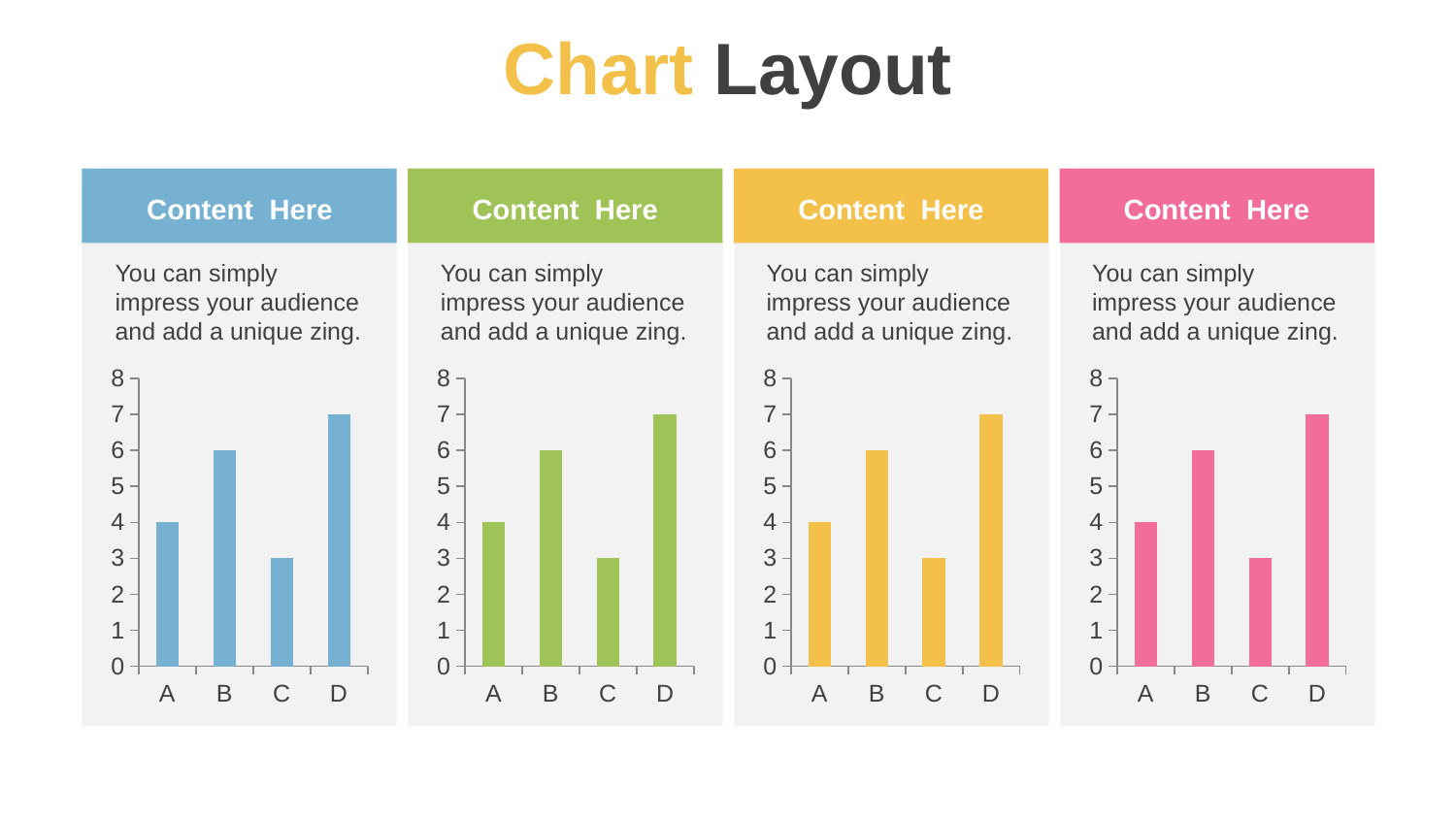

# Chart Layout

Content  Here
Content  Here
Content  Here
Content  Here

You can simply impress your audience and add a unique zing.
You can simply impress your audience and add a unique zing.
You can simply impress your audience and add a unique zing.
You can simply impress your audience and add a unique zing.

### Chart

| Category | Series 1 |
|---|---|
| A | 4.0 |
| B | 6.0 |
| C | 3.0 |
| D | 7.0 |

### Chart

| Category | Series 1 |
|---|---|
| A | 4.0 |
| B | 6.0 |
| C | 3.0 |
| D | 7.0 |

### Chart

| Category | Series 1 |
|---|---|
| A | 4.0 |
| B | 6.0 |
| C | 3.0 |
| D | 7.0 |

### Chart

| Category | Series 1 |
|---|---|
| A | 4.0 |
| B | 6.0 |
| C | 3.0 |
| D | 7.0 |